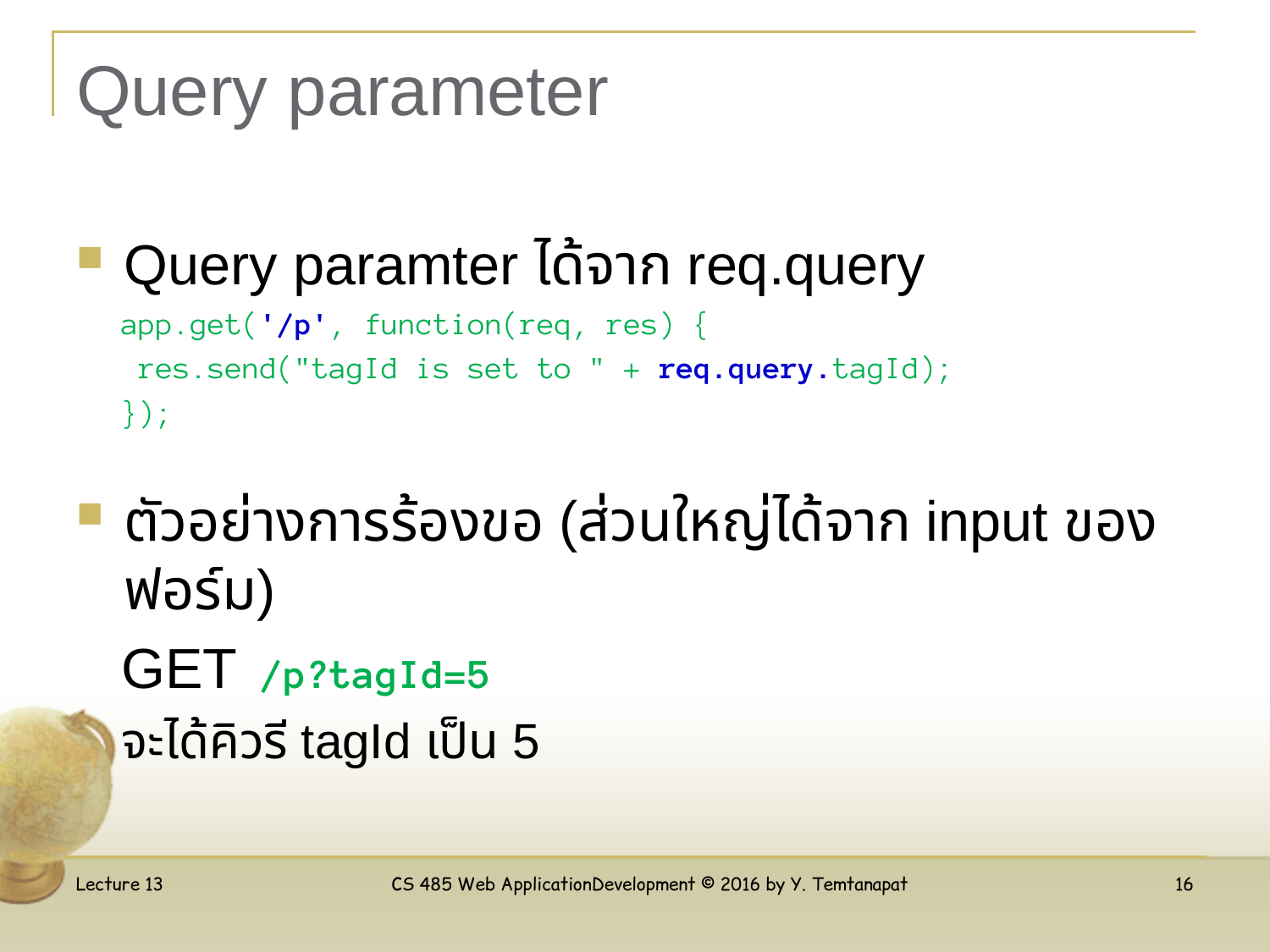

# Query parameter
Query paramter ได้จาก req.query
app.get('/p', function(req, res) {
 res.send("tagId is set to " + req.query.tagId);
});

ตัวอย่างการร้องขอ (ส่วนใหญ่ได้จาก input ของฟอร์ม)
GET /p?tagId=5
จะได้คิวรี tagId เป็น 5

Lecture 13
CS 485 Web ApplicationDevelopment © 2016 by Y. Temtanapat
16